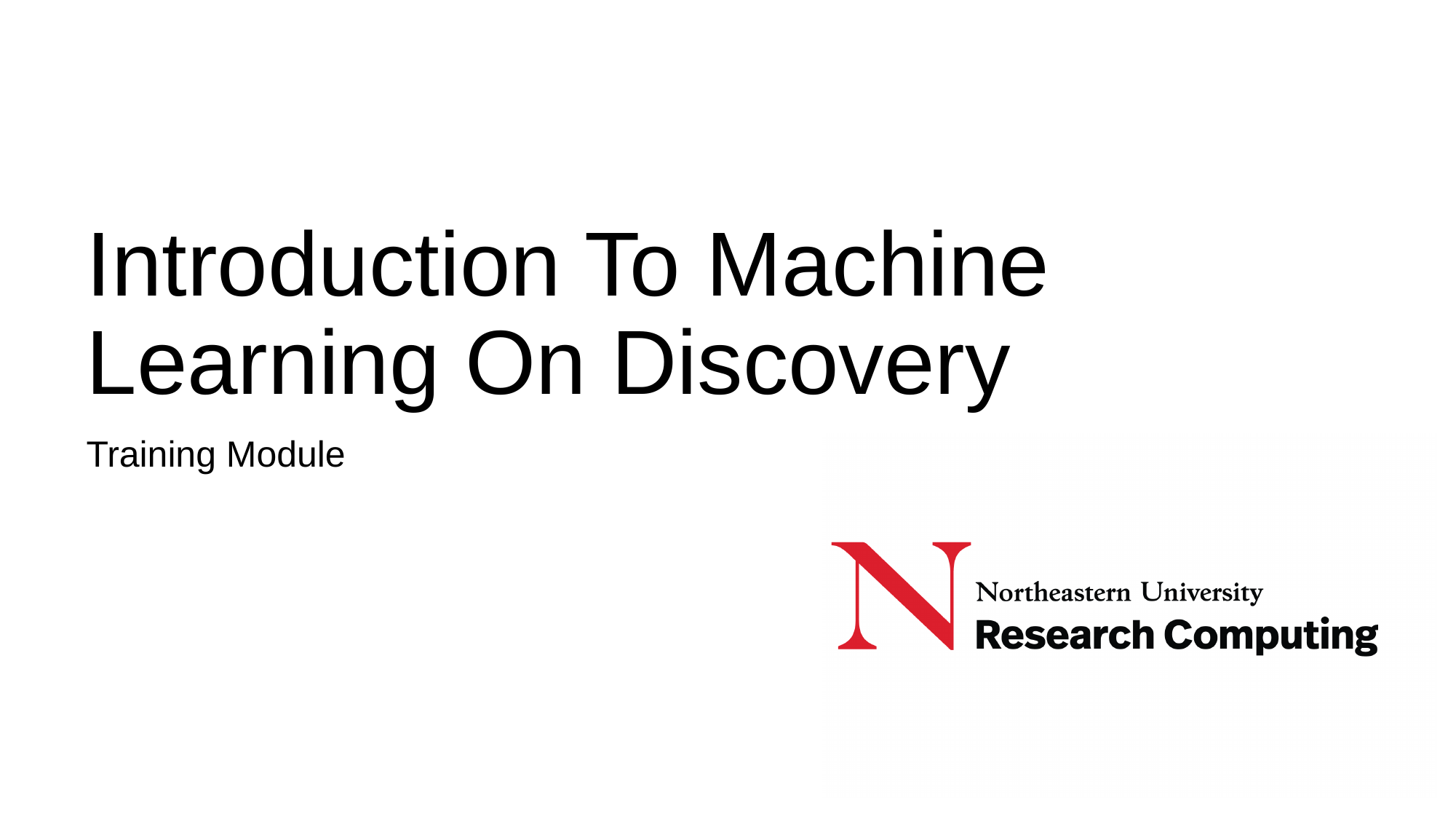

# Introduction To Machine Learning On Discovery
Training Module